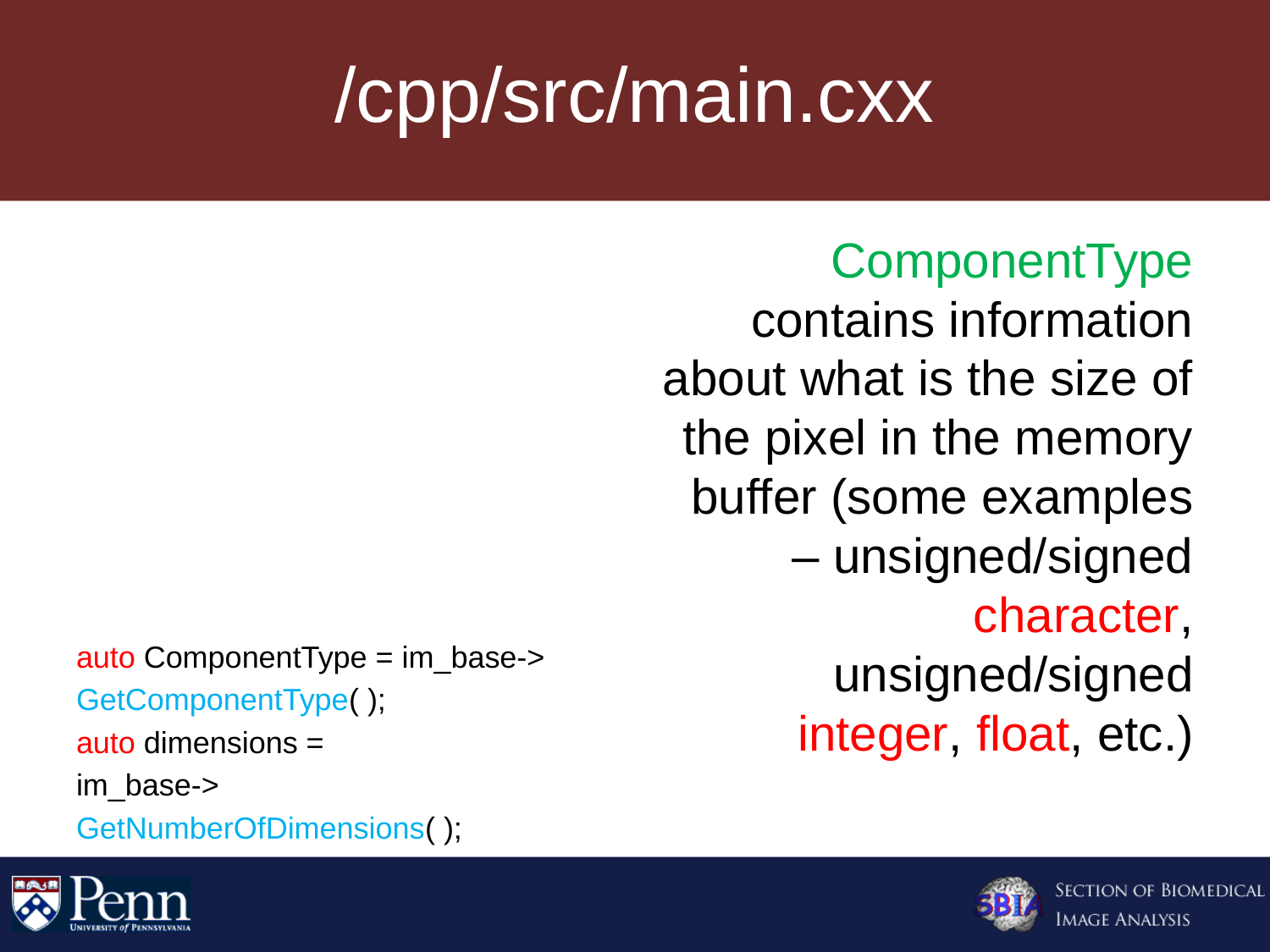

# /cpp/src/main.cxx
ImageIOBase::Pointer
im_base = ImageIOFactory::CreateImageIO
( inputFileName, ImageIOFactory::ReadMode );

im_base->SetFileName( inputFileName );
im_base->ReadImageInformation( );

auto ComponentType = im_base->
GetComponentType( );
auto dimensions =
im_base->
GetNumberOfDimensions( );
ComponentType contains information about what is the size of the pixel in the memory buffer (some examples – unsigned/signed character, unsigned/signed integer, float, etc.)